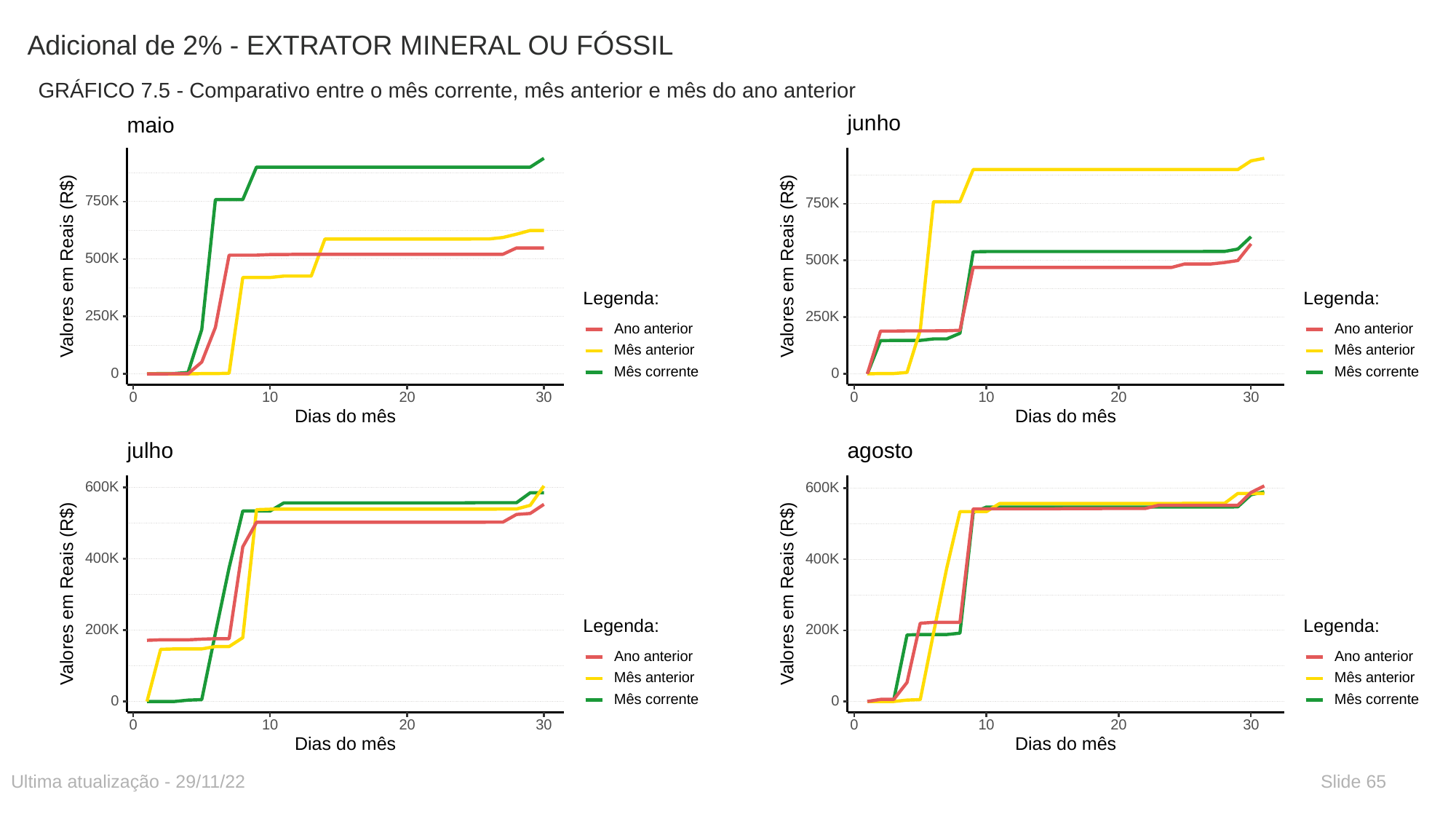

# Adicional de 2% - EXTRATOR MINERAL OU FÓSSIL
GRÁFICO 7.5 - Comparativo entre o mês corrente, mês anterior e mês do ano anterior

maio

750K

500K
 Valores em Reais (R$)

Legenda:

250K

Ano anterior

Mês anterior

Mês corrente
0

30
0
10
20
Dias do mês

junho

750K

500K
 Valores em Reais (R$)

Legenda:

250K

Ano anterior

Mês anterior

Mês corrente
0

30
0
10
20
Dias do mês

julho

600K

400K

 Valores em Reais (R$)

Legenda:

200K

Ano anterior

Mês anterior

Mês corrente
0

30
0
10
20
Dias do mês

agosto

600K

400K

 Valores em Reais (R$)

Legenda:

200K

Ano anterior

Mês anterior

Mês corrente
0

30
0
10
20
Dias do mês
Ultima atualização - 29/11/22
Slide 65